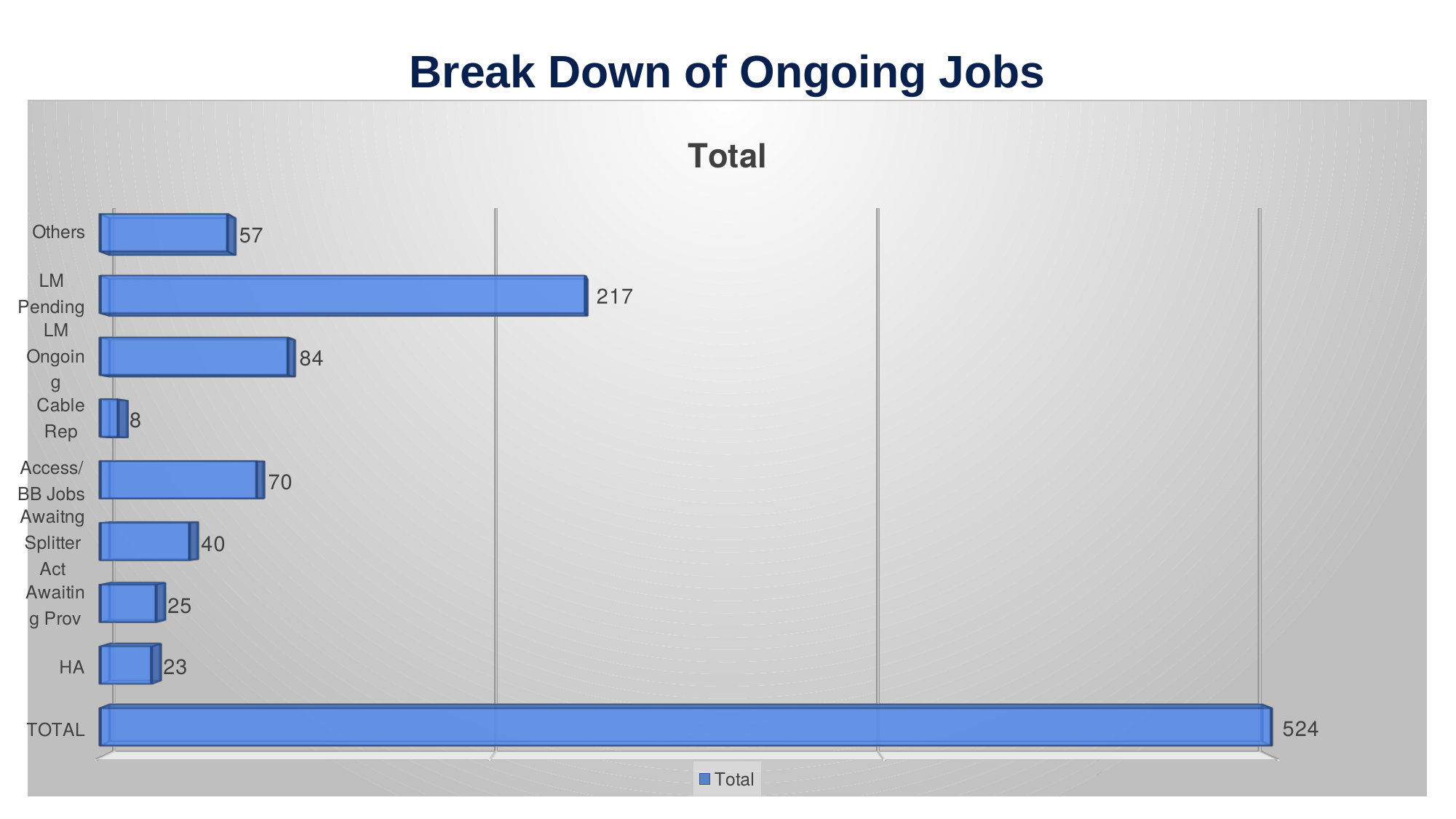

Break Down of Ongoing Jobs

[unsupported chart]